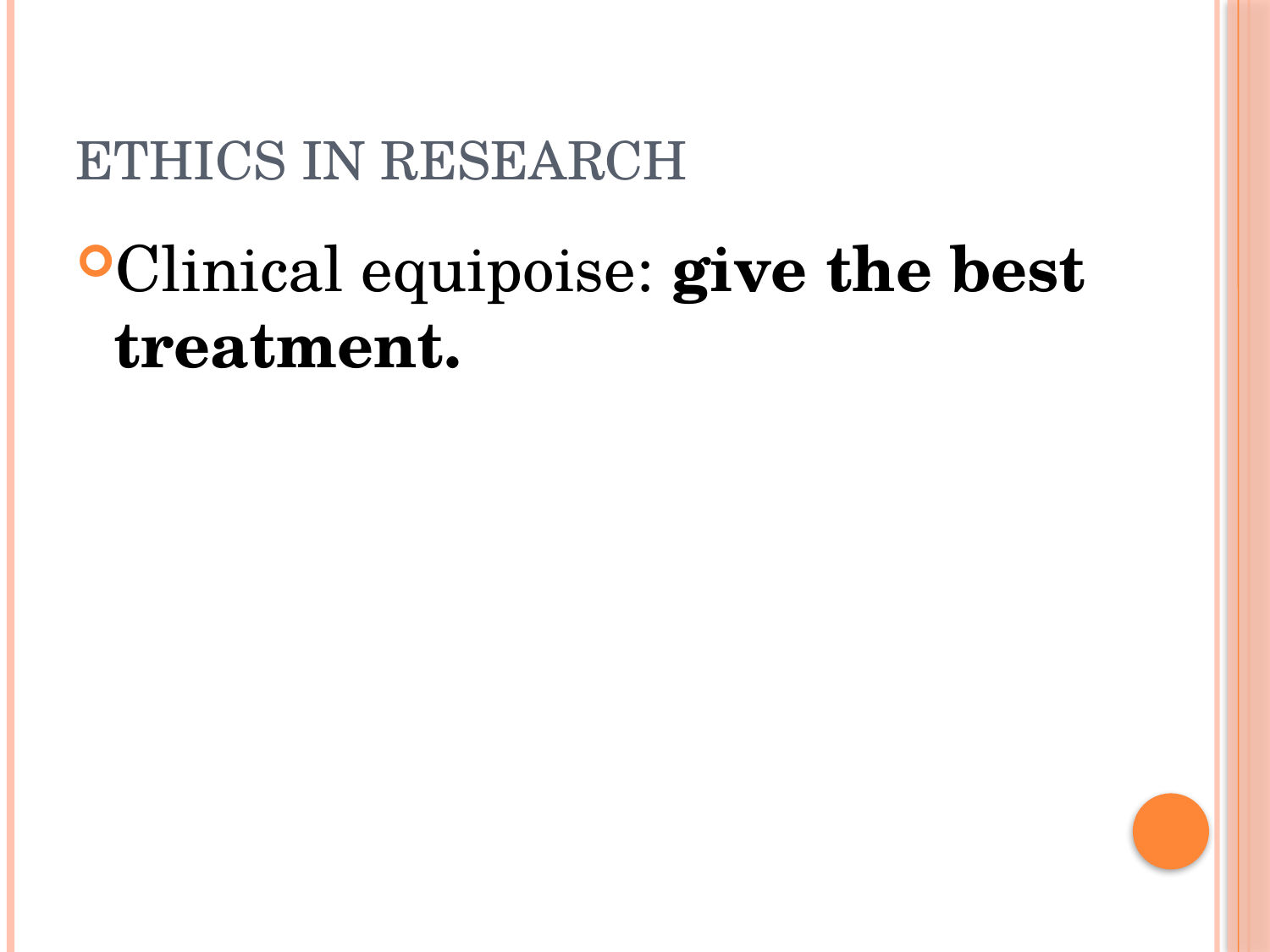

# Ethics in Research
Clinical equipoise: give the best treatment.